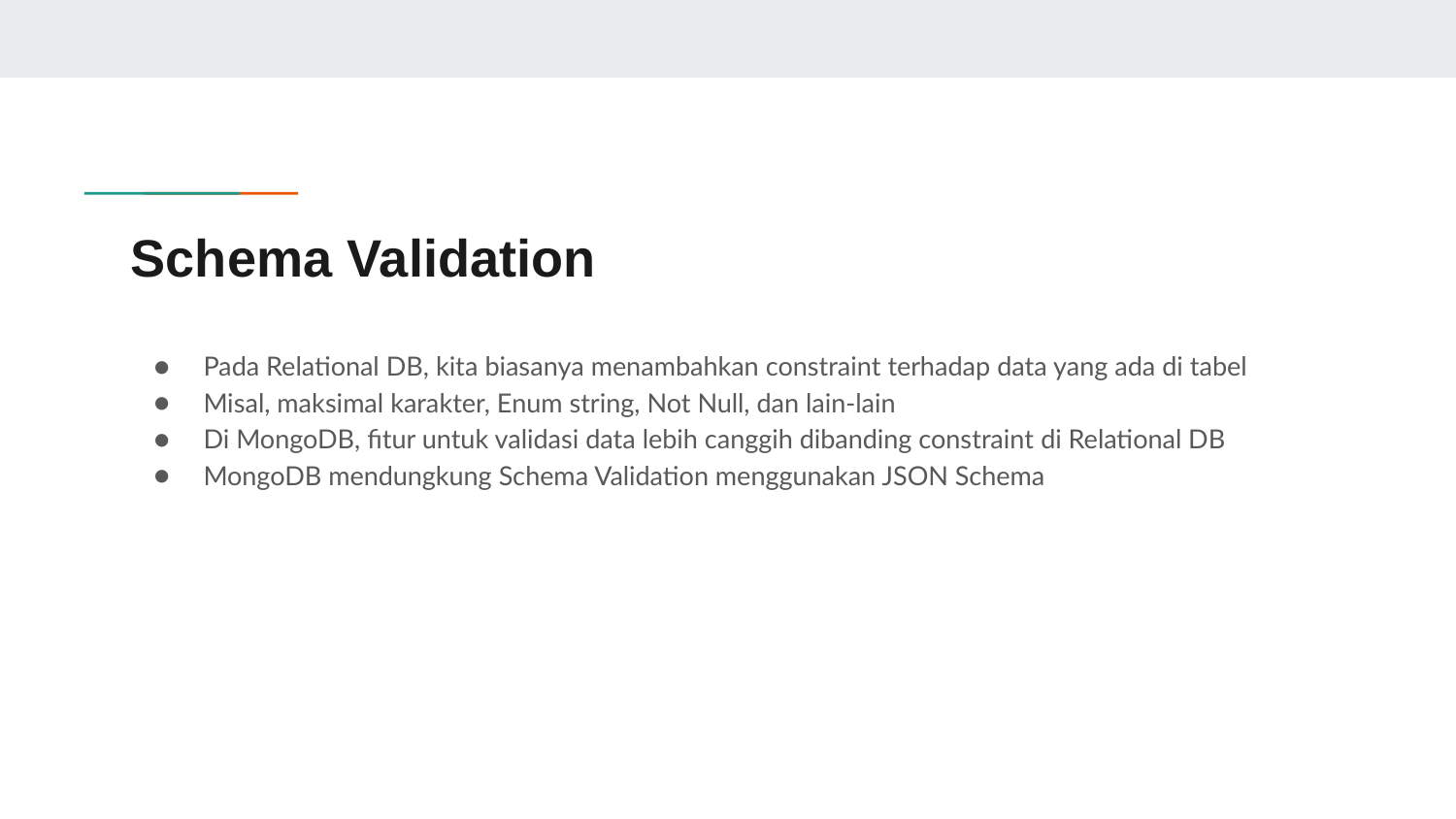

# Schema Validation
Pada Relational DB, kita biasanya menambahkan constraint terhadap data yang ada di tabel
Misal, maksimal karakter, Enum string, Not Null, dan lain-lain
Di MongoDB, fitur untuk validasi data lebih canggih dibanding constraint di Relational DB
MongoDB mendungkung Schema Validation menggunakan JSON Schema